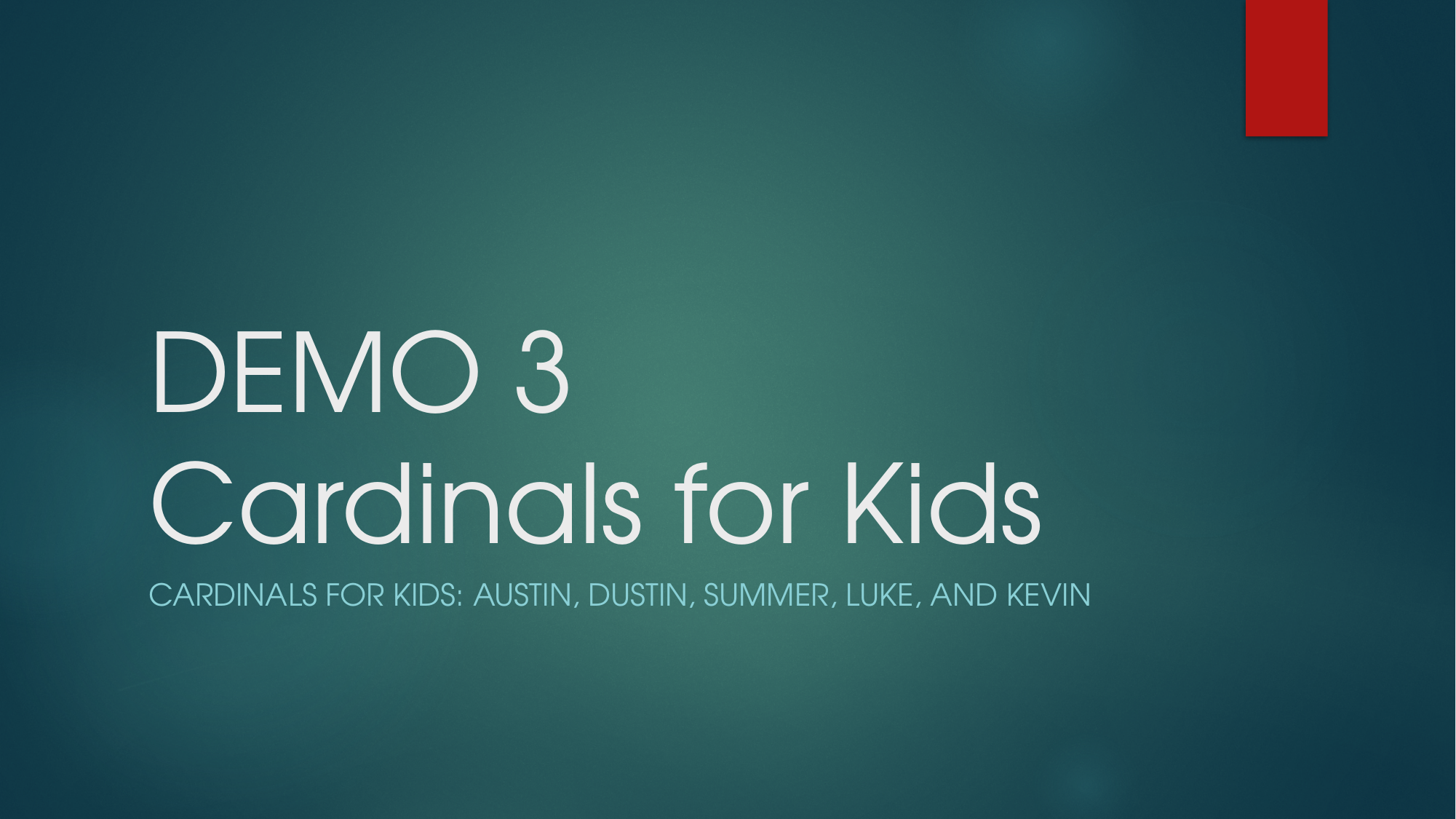

# DEMO 3 Cardinals for Kids
Cardinals For Kids: Austin, Dustin, Summer, Luke, and Kevin